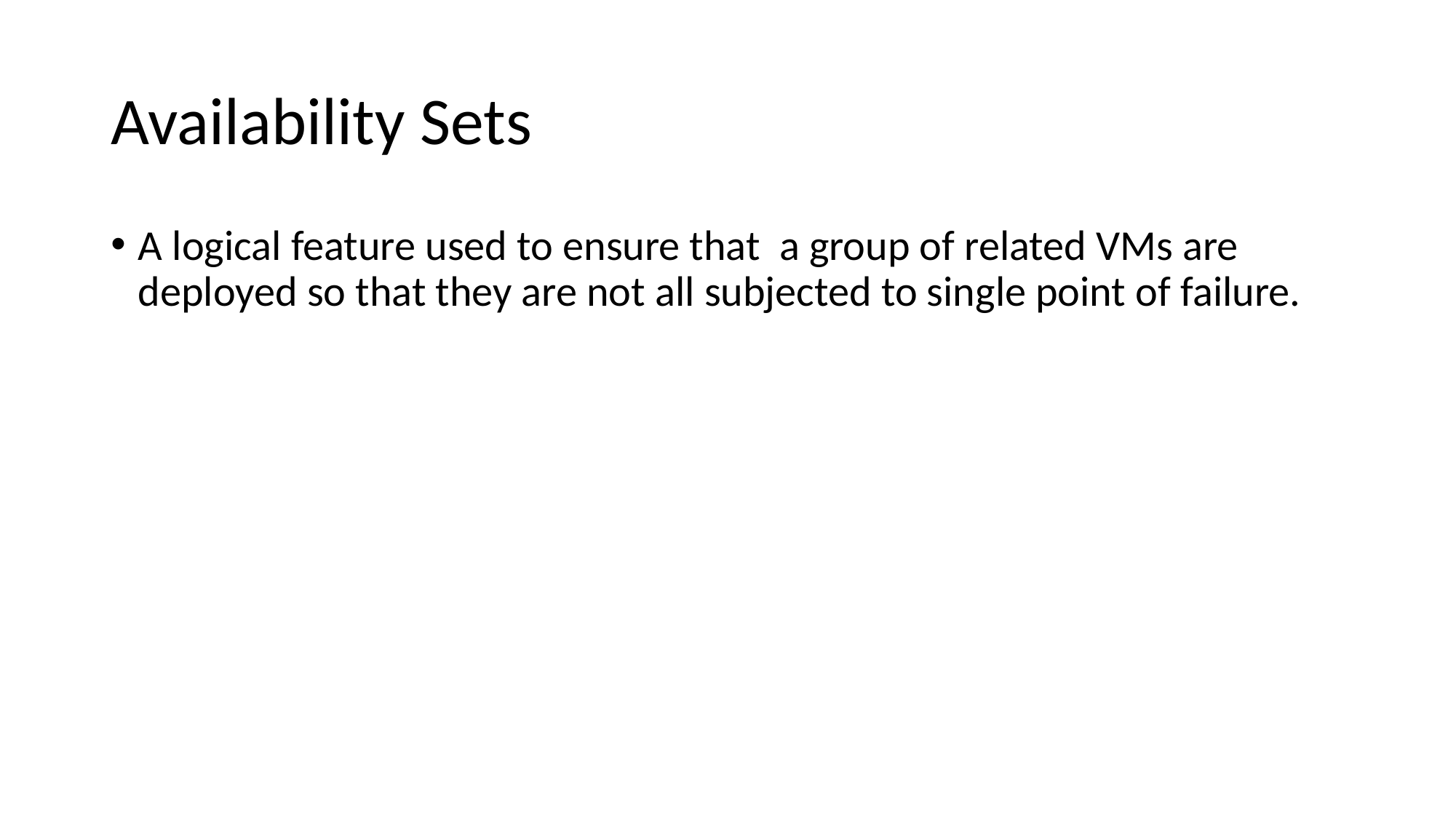

# Availability Sets
A logical feature used to ensure that  a group of related VMs are deployed so that they are not all subjected to single point of failure.